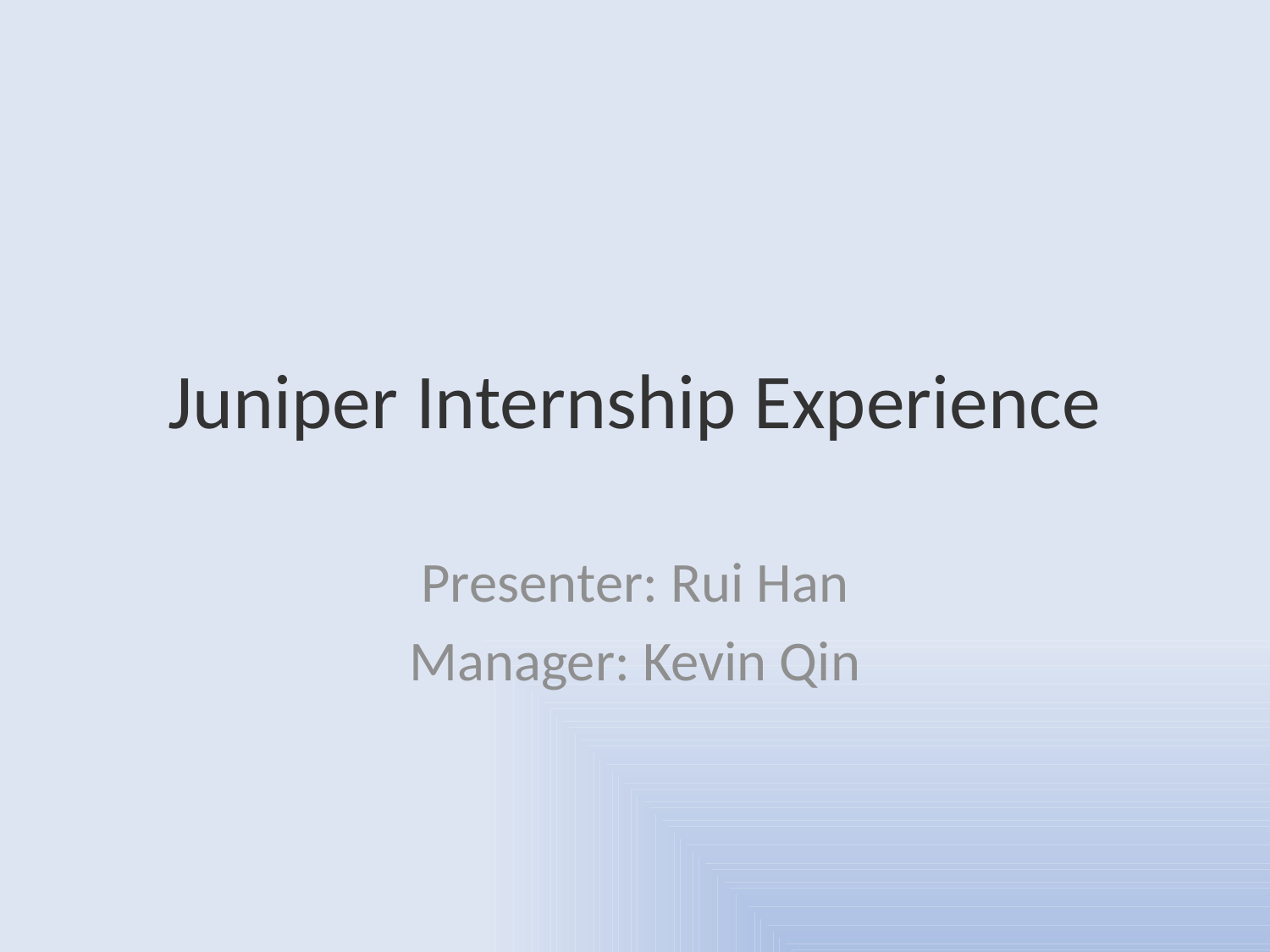

# Juniper Internship Experience
Presenter: Rui Han
Manager: Kevin Qin